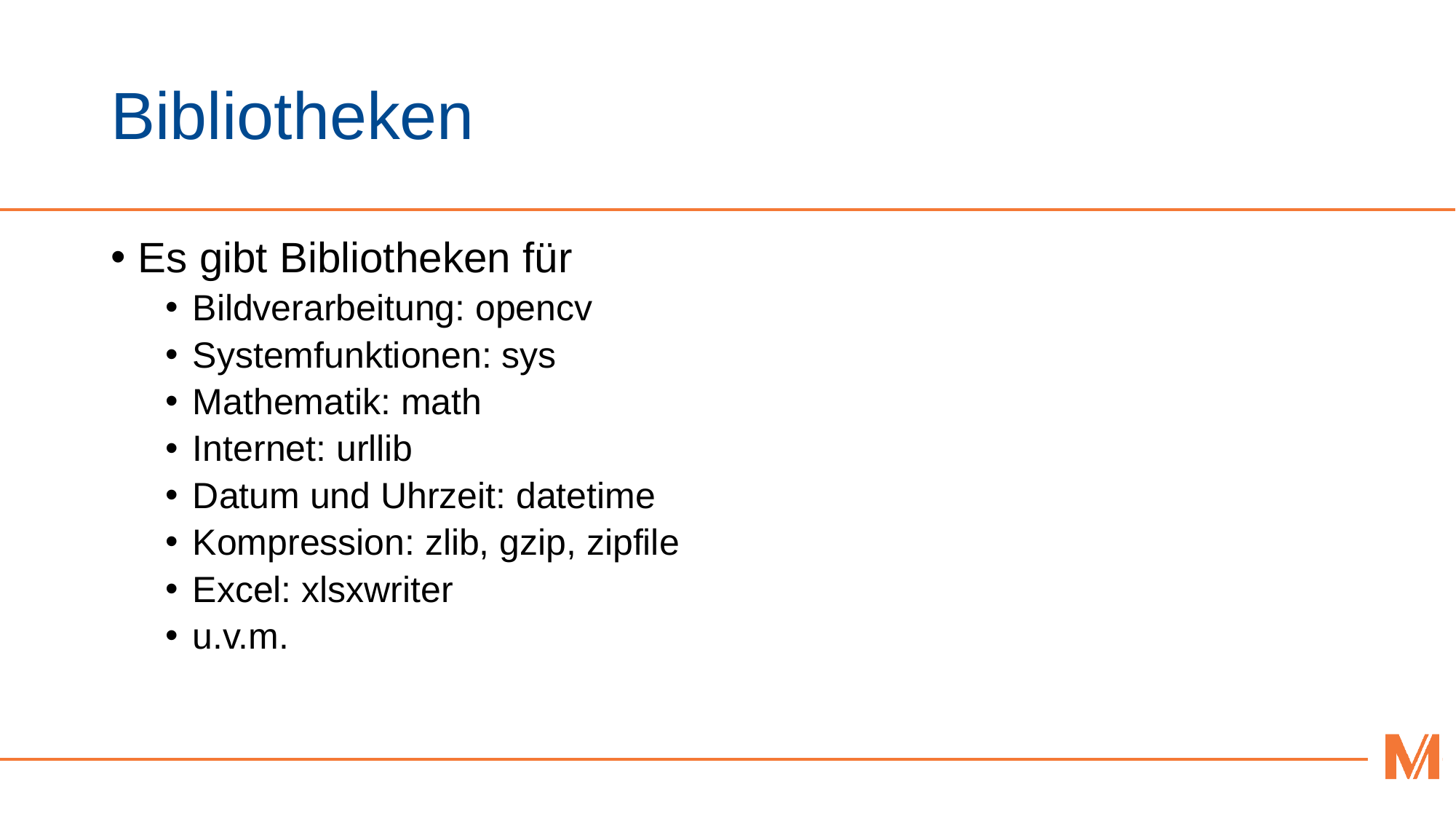

# Bibliotheken
Es gibt Bibliotheken für
Bildverarbeitung: opencv
Systemfunktionen: sys
Mathematik: math
Internet: urllib
Datum und Uhrzeit: datetime
Kompression: zlib, gzip, zipfile
Excel: xlsxwriter
u.v.m.